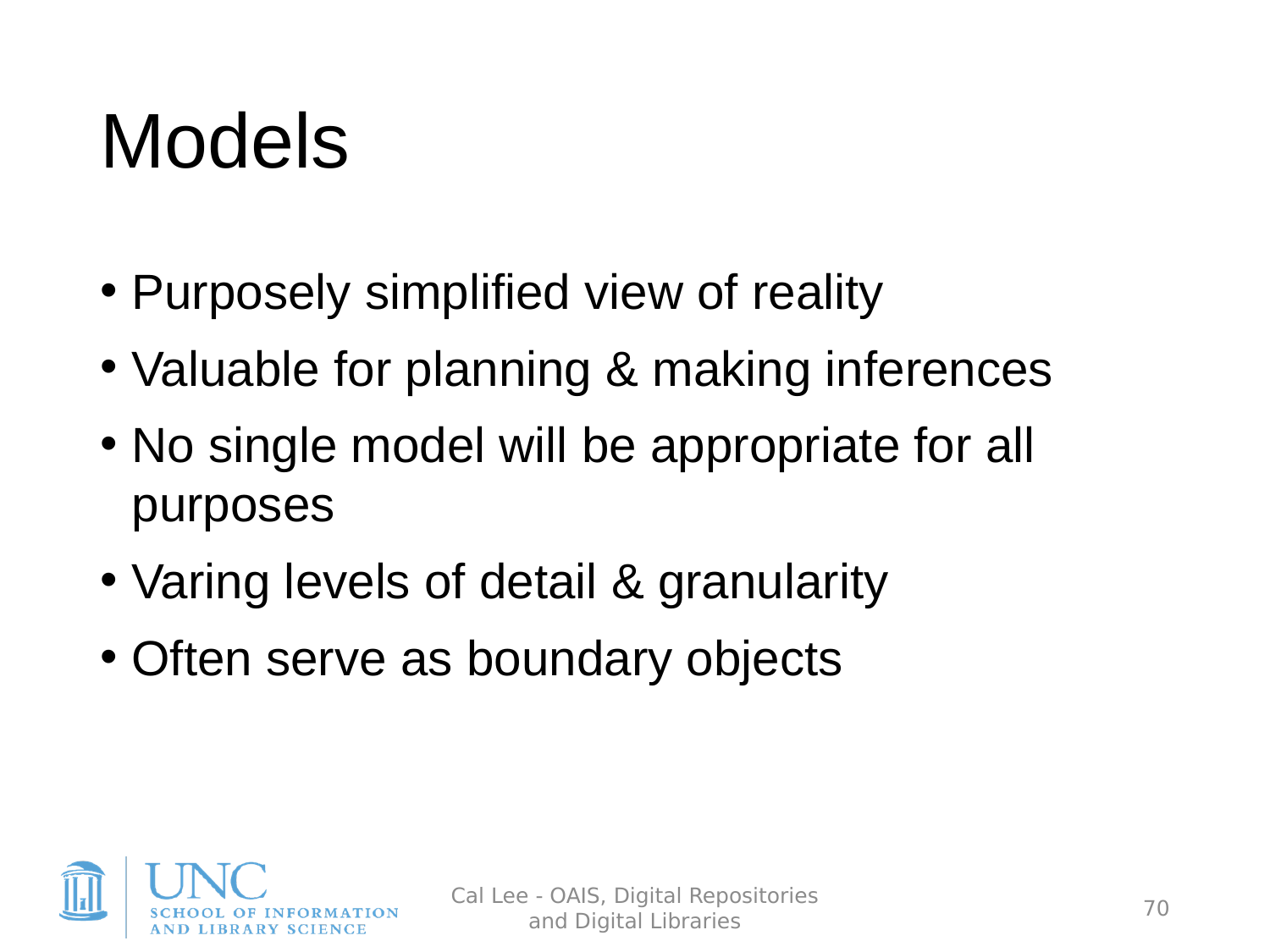

# Models
Purposely simplified view of reality
Valuable for planning & making inferences
No single model will be appropriate for all purposes
Varing levels of detail & granularity
Often serve as boundary objects
Cal Lee - OAIS, Digital Repositories and Digital Libraries
70